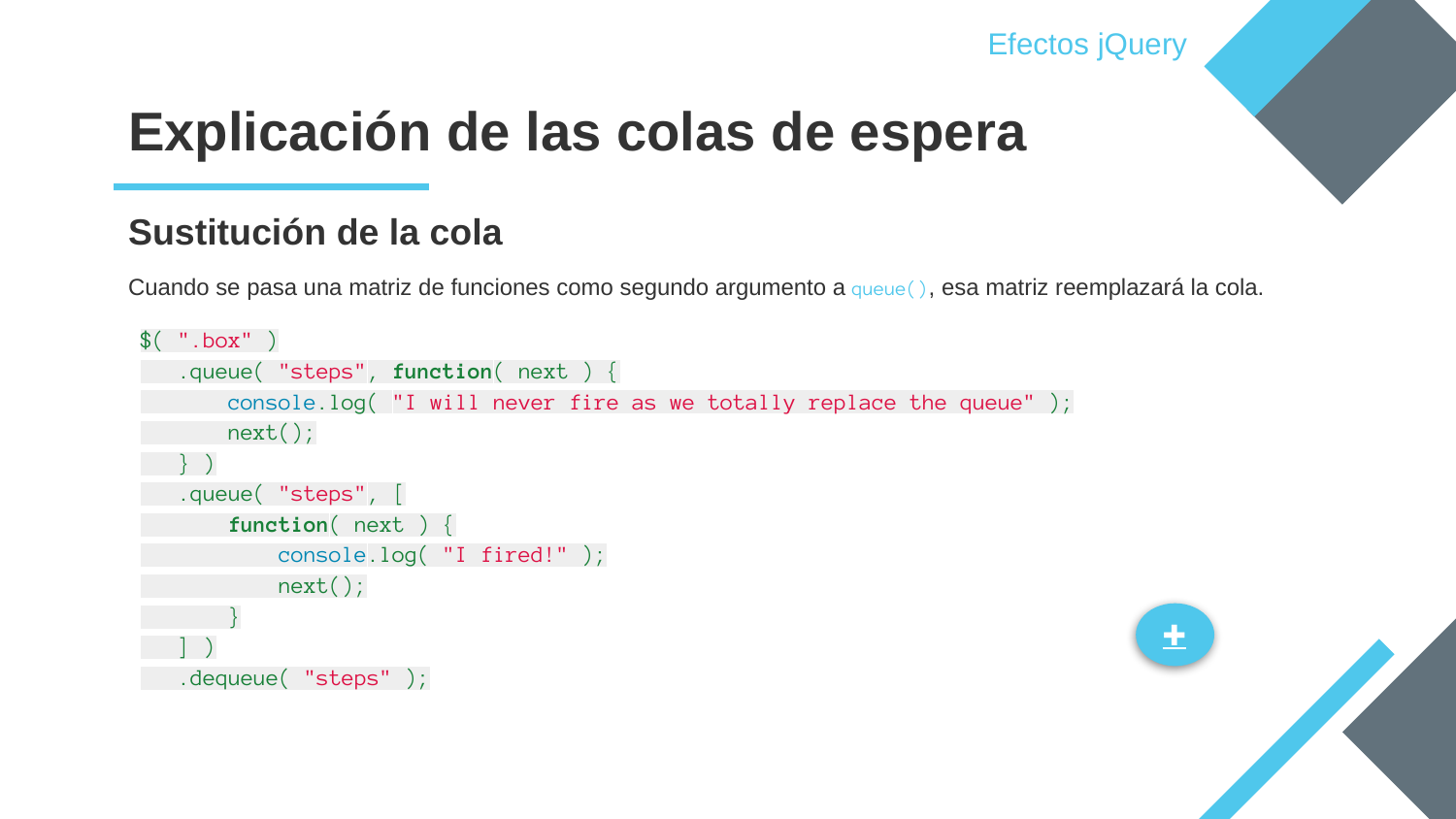

Efectos jQuery
# Explicación de las colas de espera
Sustitución de la cola
Cuando se pasa una matriz de funciones como segundo argumento a queue(), esa matriz reemplazará la cola.
$( ".box" )
   .queue( "steps", function( next ) {
       console.log( "I will never fire as we totally replace the queue" );
       next();
   } )
   .queue( "steps", [
       function( next ) {
           console.log( "I fired!" );
           next();
       }
   ] )
   .dequeue( "steps" );

✚